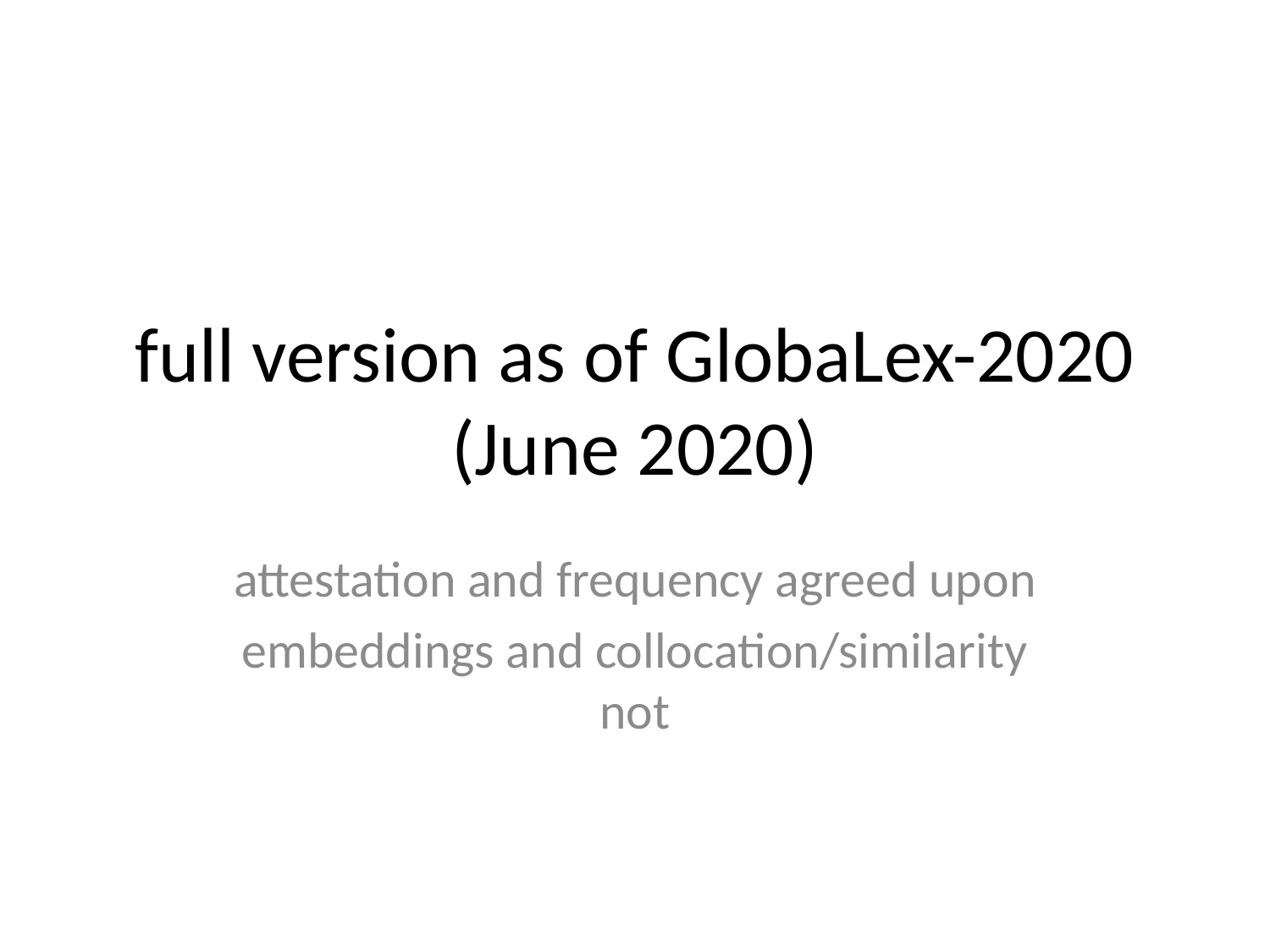

# full version as of GlobaLex-2020 (June 2020)
attestation and frequency agreed upon
embeddings and collocation/similarity not